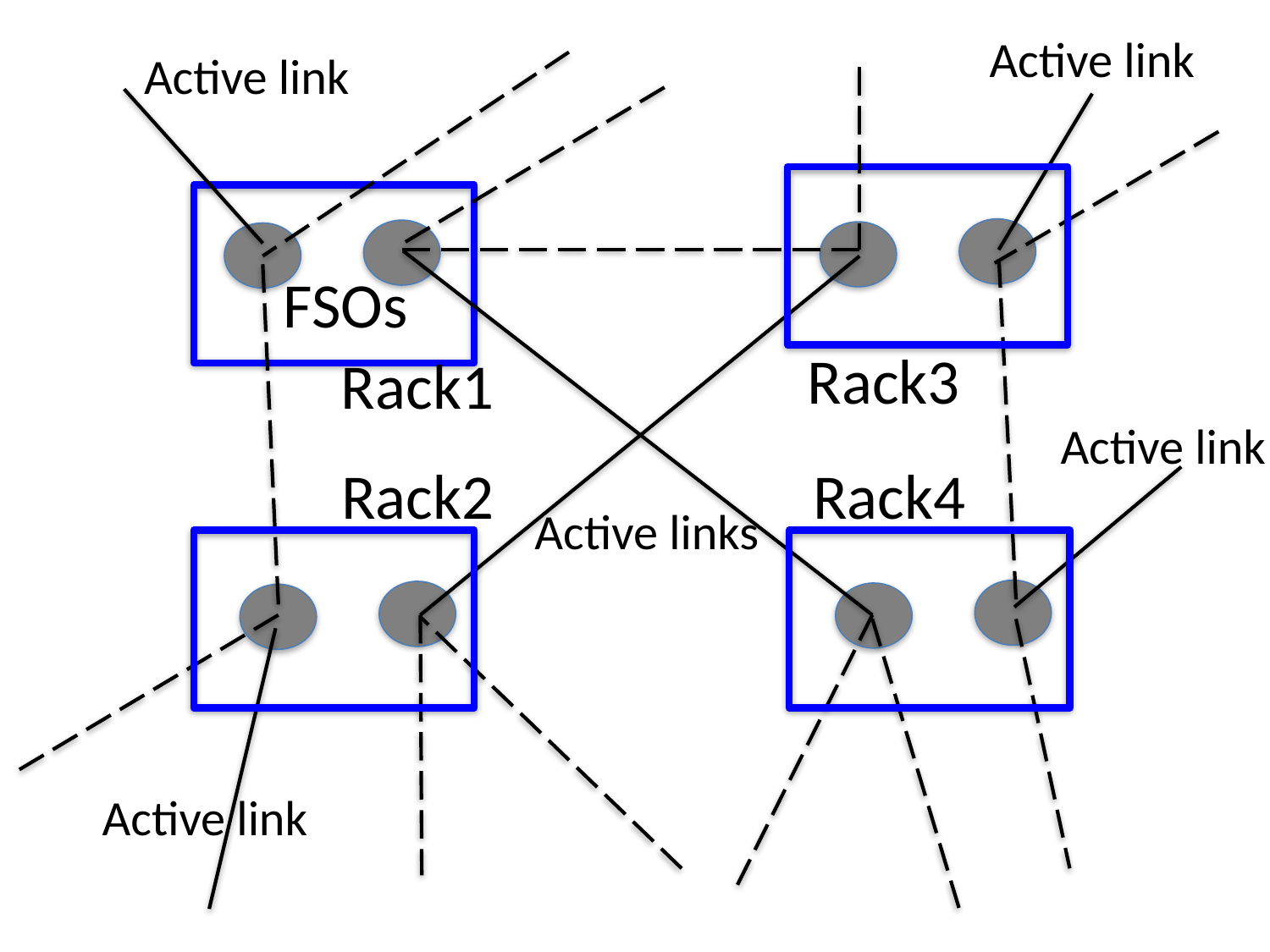

Active link
Active link

FSOs
Rack3
Rack1
Active link
Rack2
Rack4
Active links

Active link